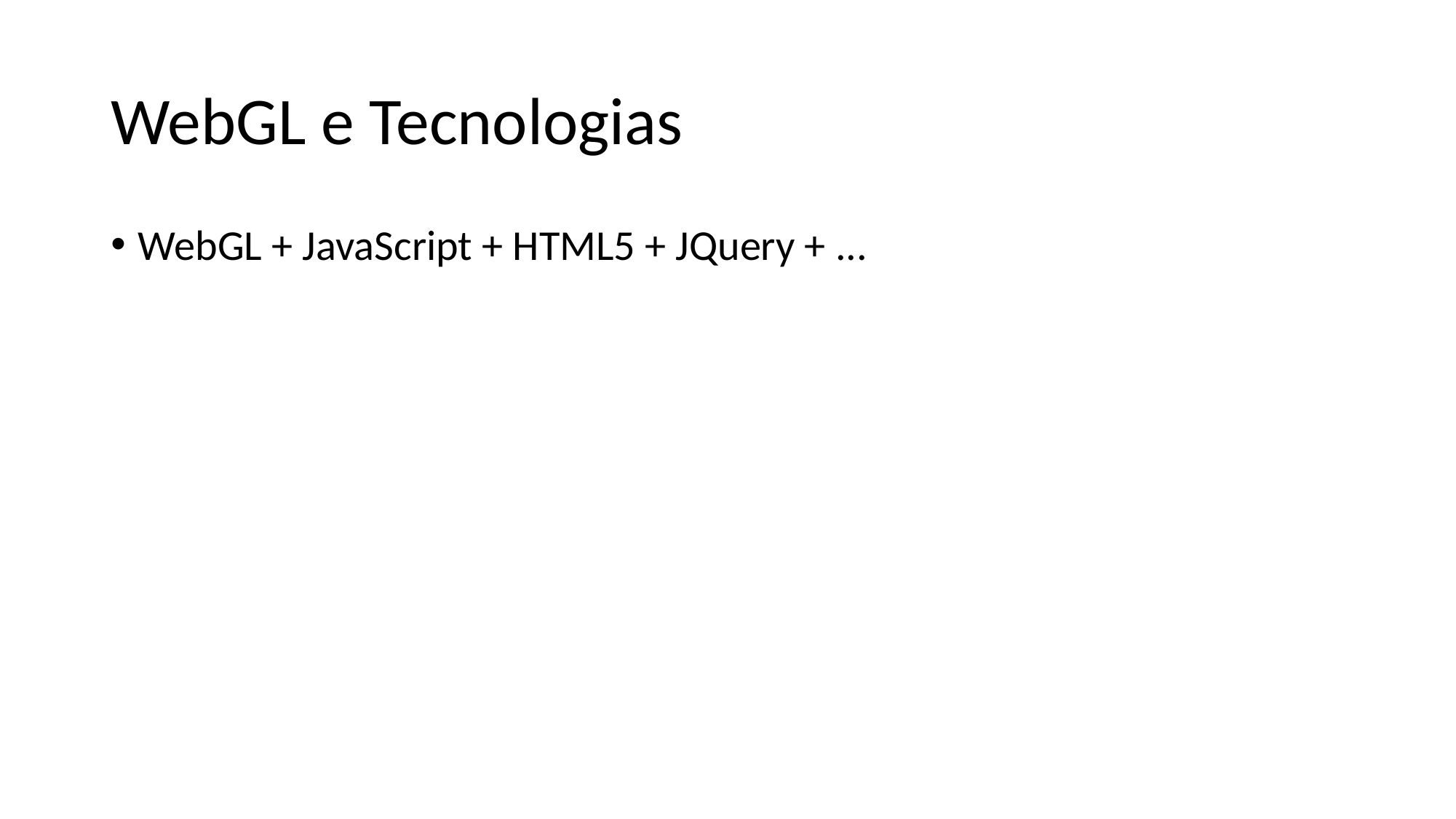

# WebGL e Tecnologias
WebGL + JavaScript + HTML5 + JQuery + ...